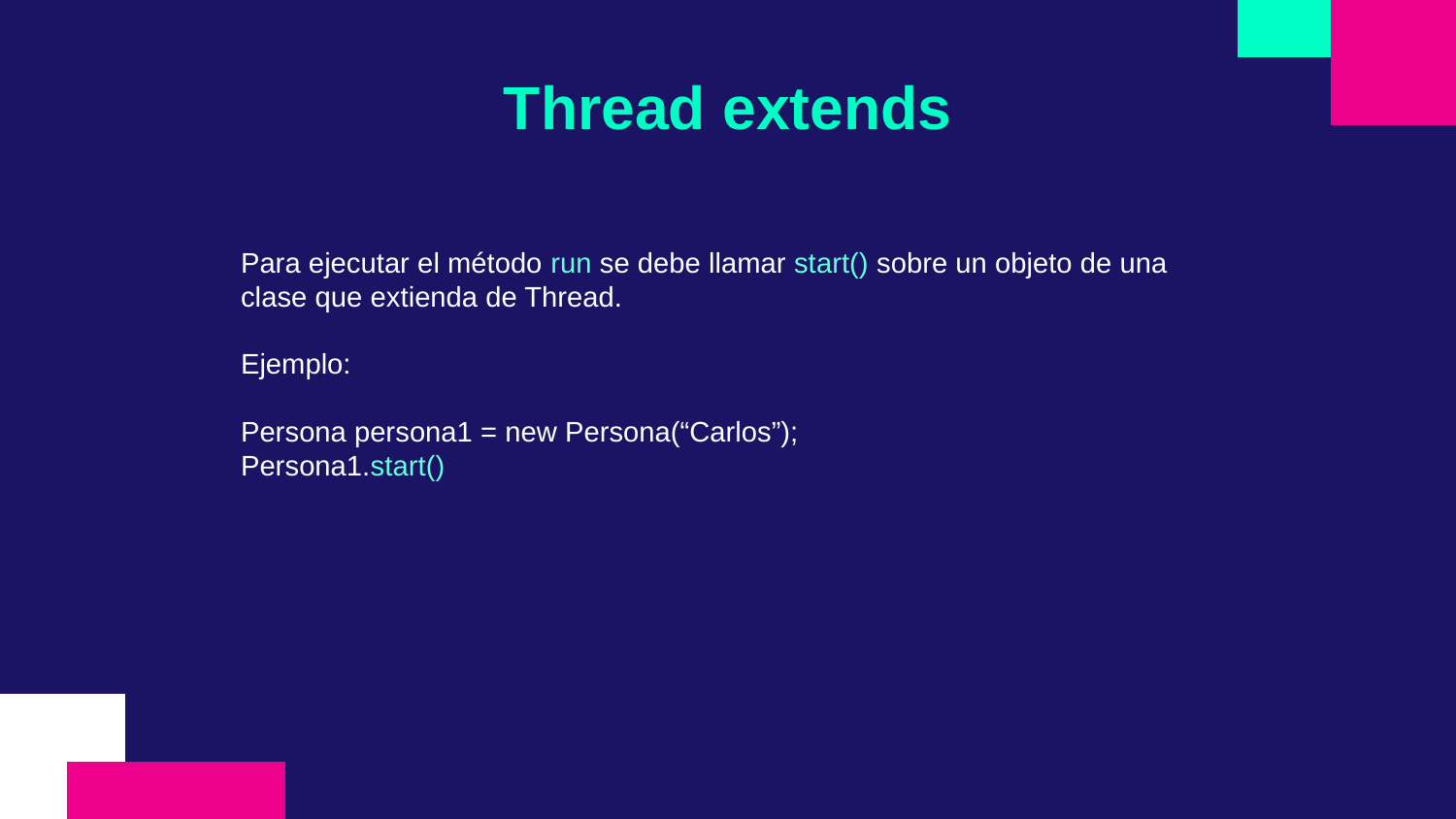

# Thread extends
Para ejecutar el método run se debe llamar start() sobre un objeto de una clase que extienda de Thread.

Ejemplo:

Persona persona1 = new Persona(“Carlos”);
Persona1.start()